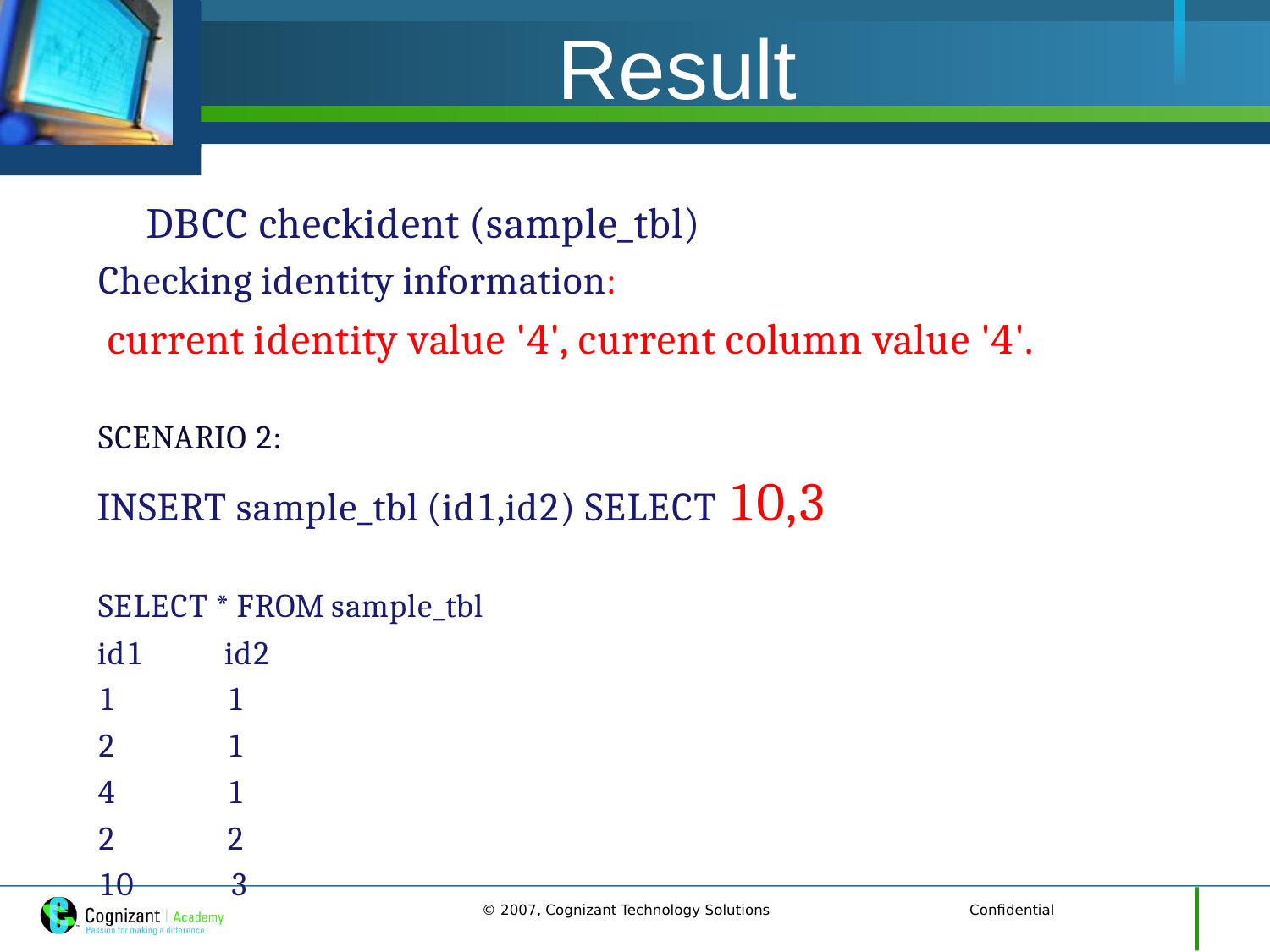

# Result
			DBCC checkident (sample_tbl)
Checking identity information:
 current identity value '4', current column value '4'.

SCENARIO 2:
INSERT sample_tbl (id1,id2) SELECT 10,3

SELECT * FROM sample_tbl
id1           id2
1               1
2               1
4               1
2               2
10             3